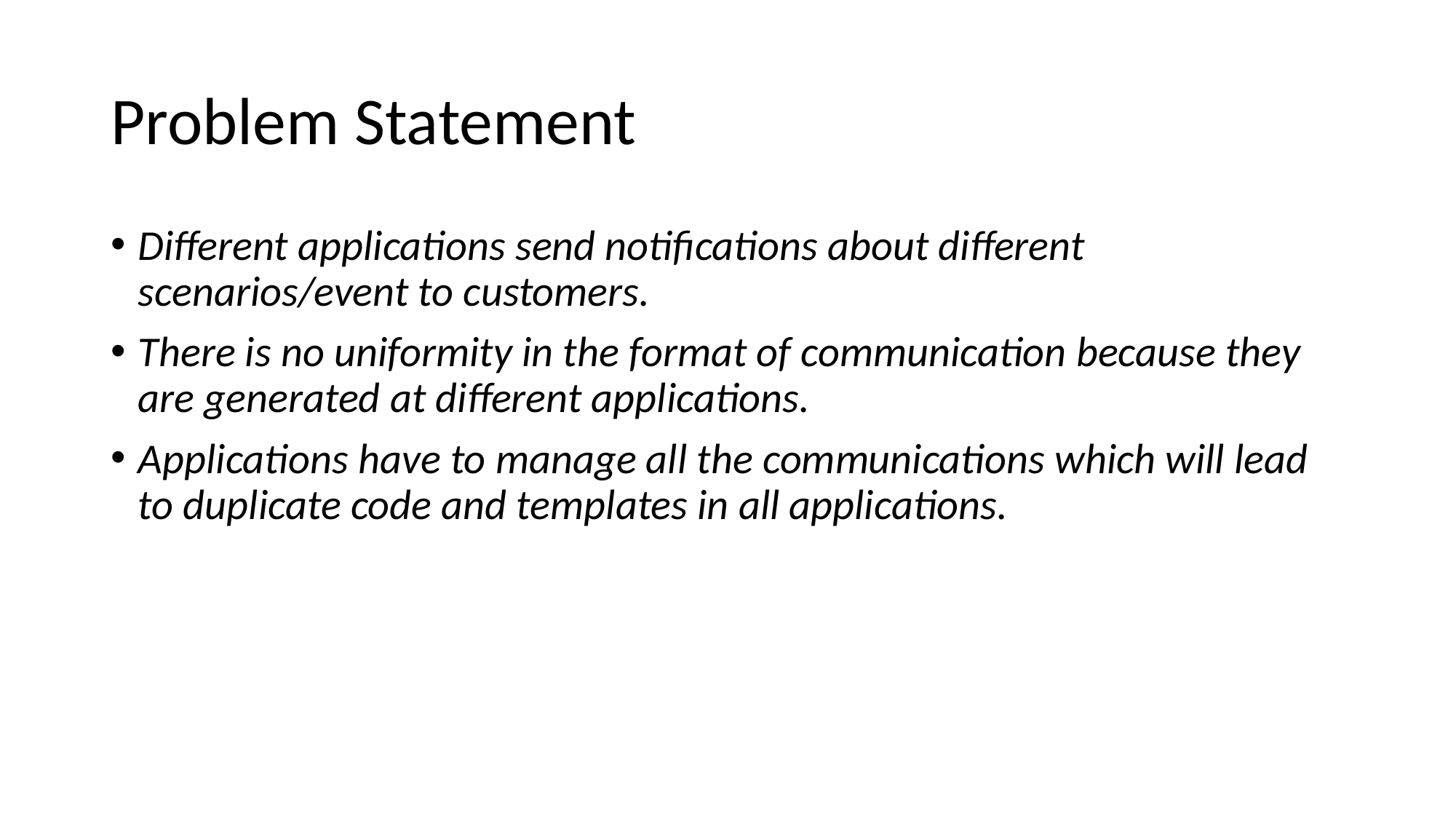

# Problem Statement
Different applications send notifications about different scenarios/event to customers.
There is no uniformity in the format of communication because they are generated at different applications.
Applications have to manage all the communications which will lead to duplicate code and templates in all applications.